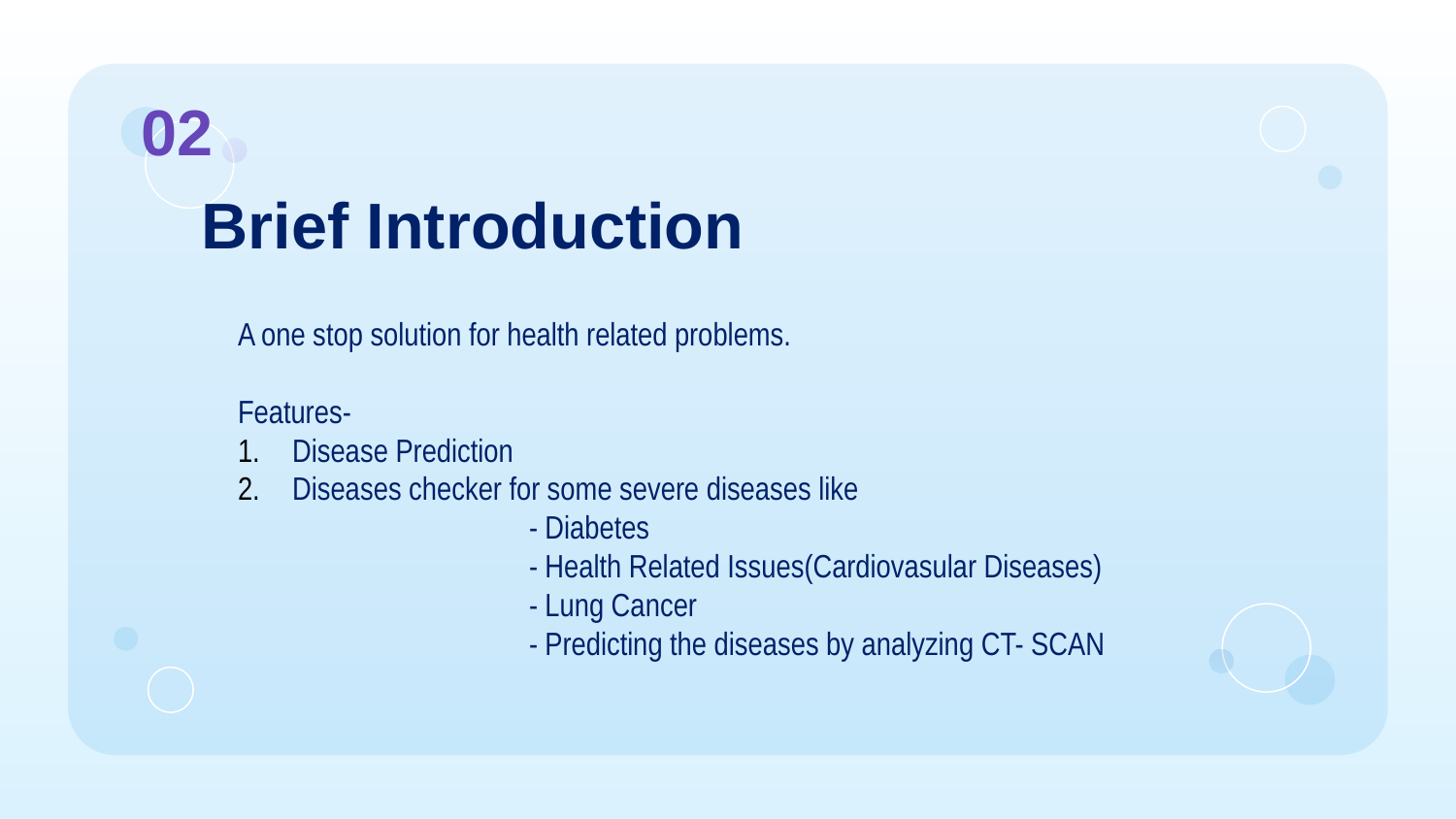

02
# Brief Introduction

A one stop solution for health related problems.

Features-
Disease Prediction
Diseases checker for some severe diseases like
		- Diabetes
		- Health Related Issues(Cardiovasular Diseases)
		- Lung Cancer
		- Predicting the diseases by analyzing CT- SCAN